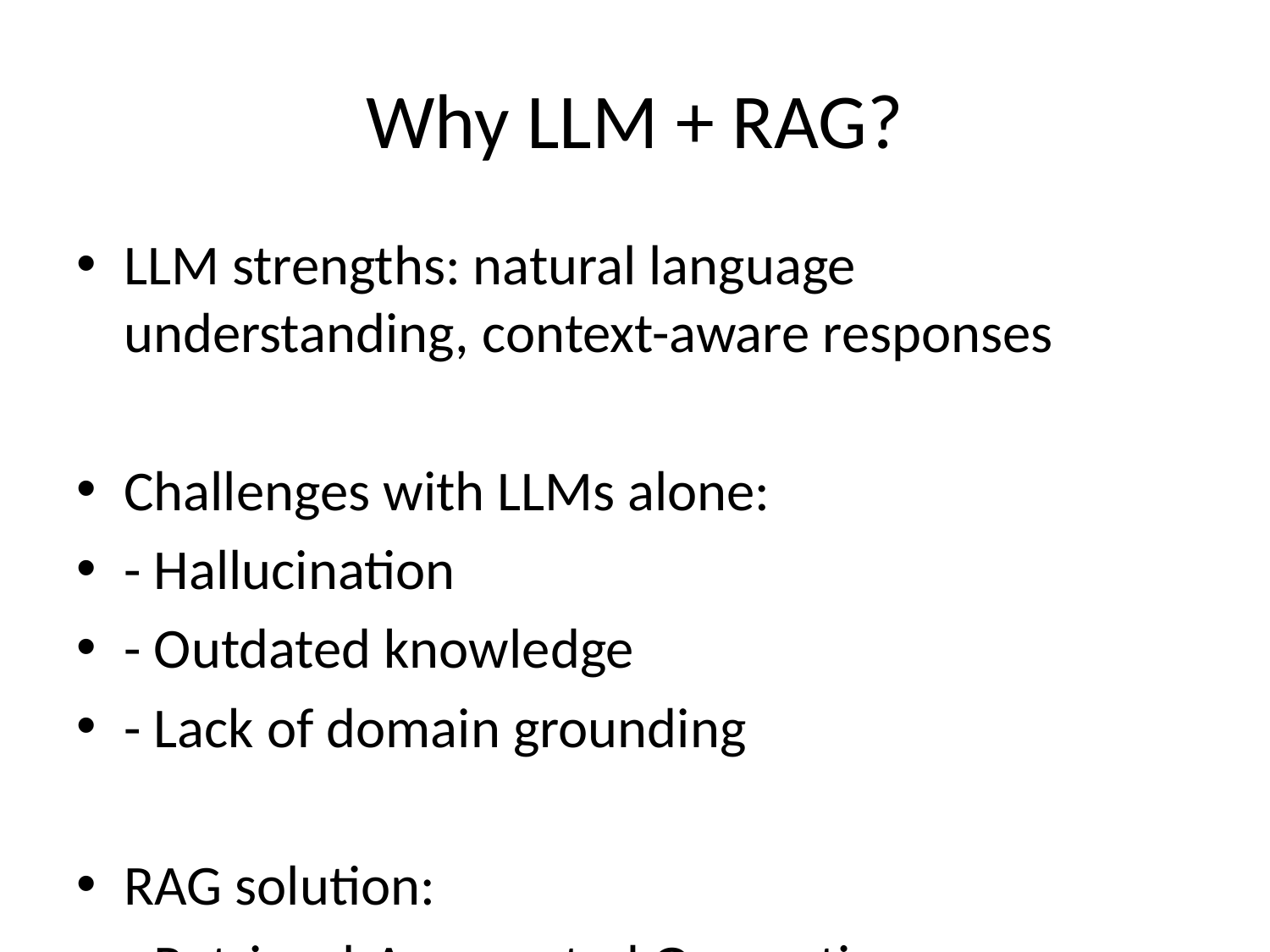

# Why LLM + RAG?
LLM strengths: natural language understanding, context-aware responses

Challenges with LLMs alone:
- Hallucination
- Outdated knowledge
- Lack of domain grounding

RAG solution:
- Retrieval-Augmented Generation
- Connect chatbot to internal, real-time data sources
- Reduces hallucination & ensures domain accuracy